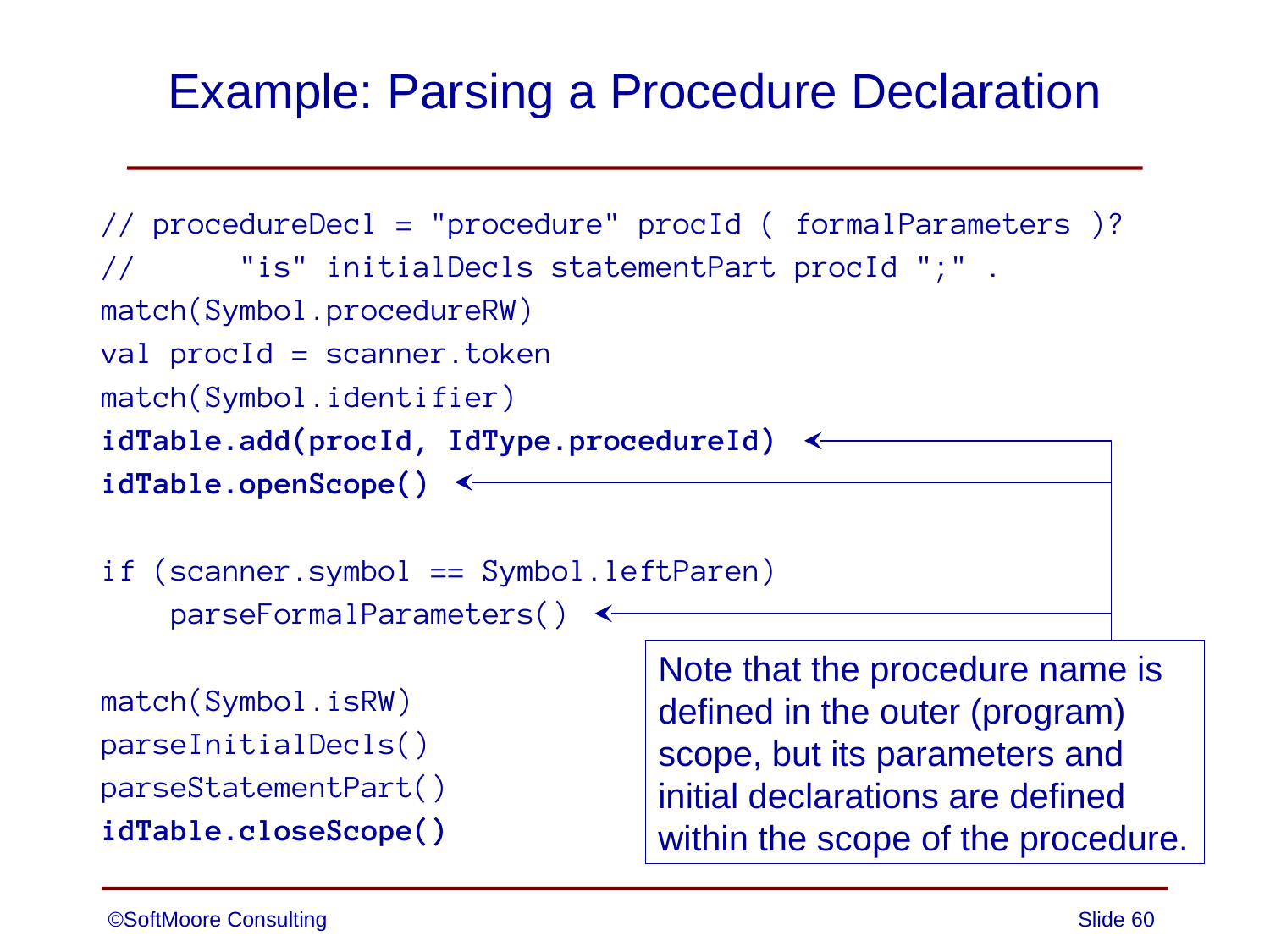

# Example: Parsing a Procedure Declaration
// procedureDecl = "procedure" procId ( formalParameters )?
//      "is" initialDecls statementPart procId ";" .
match(Symbol.procedureRW)
val procId = scanner.token
match(Symbol.identifier)
idTable.add(procId, IdType.procedureId)
idTable.openScope()

if (scanner.symbol == Symbol.leftParen)
    parseFormalParameters()

match(Symbol.isRW)
parseInitialDecls()
parseStatementPart()
idTable.closeScope()

Note that the procedure name is
defined in the outer (program)
scope, but its parameters and
initial declarations are defined
within the scope of the procedure.

©SoftMoore Consulting
Slide 60